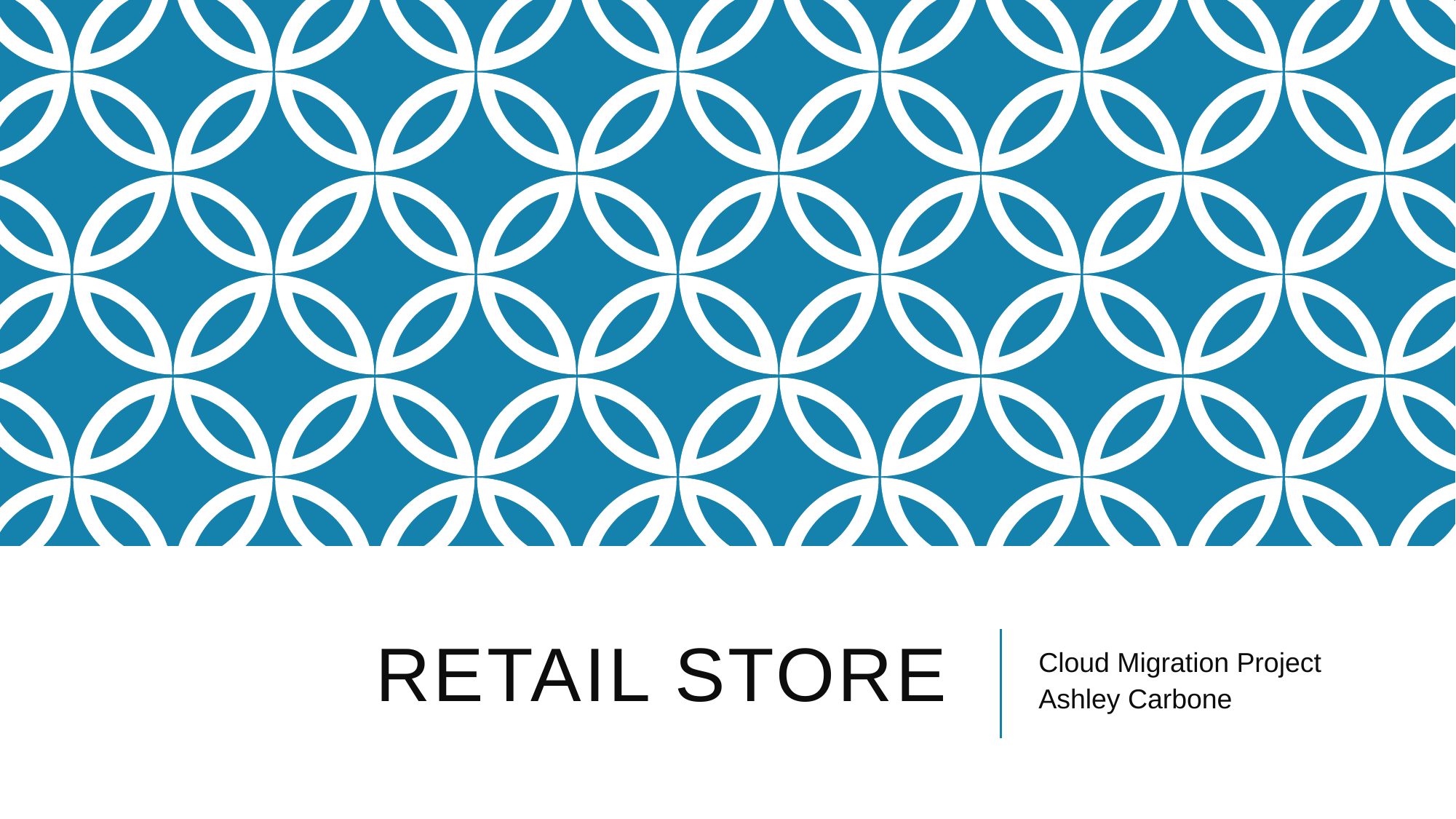

# Retail store
Cloud Migration Project
Ashley Carbone